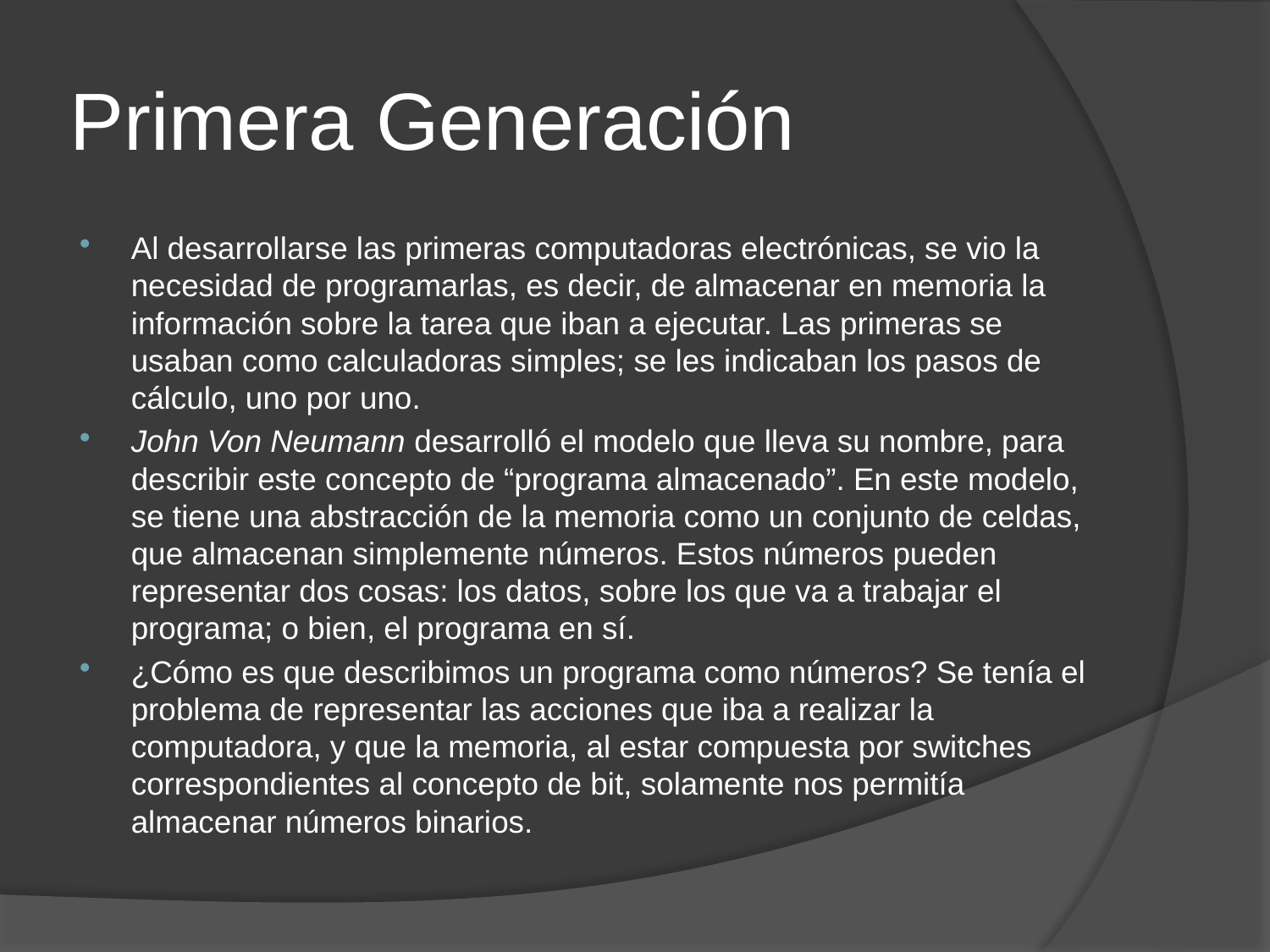

# Primera Generación
Al desarrollarse las primeras computadoras electrónicas, se vio la necesidad de programarlas, es decir, de almacenar en memoria la información sobre la tarea que iban a ejecutar. Las primeras se usaban como calculadoras simples; se les indicaban los pasos de cálculo, uno por uno.
John Von Neumann desarrolló el modelo que lleva su nombre, para describir este concepto de “programa almacenado”. En este modelo, se tiene una abstracción de la memoria como un conjunto de celdas, que almacenan simplemente números. Estos números pueden representar dos cosas: los datos, sobre los que va a trabajar el programa; o bien, el programa en sí.
¿Cómo es que describimos un programa como números? Se tenía el problema de representar las acciones que iba a realizar la computadora, y que la memoria, al estar compuesta por switches correspondientes al concepto de bit, solamente nos permitía almacenar números binarios.